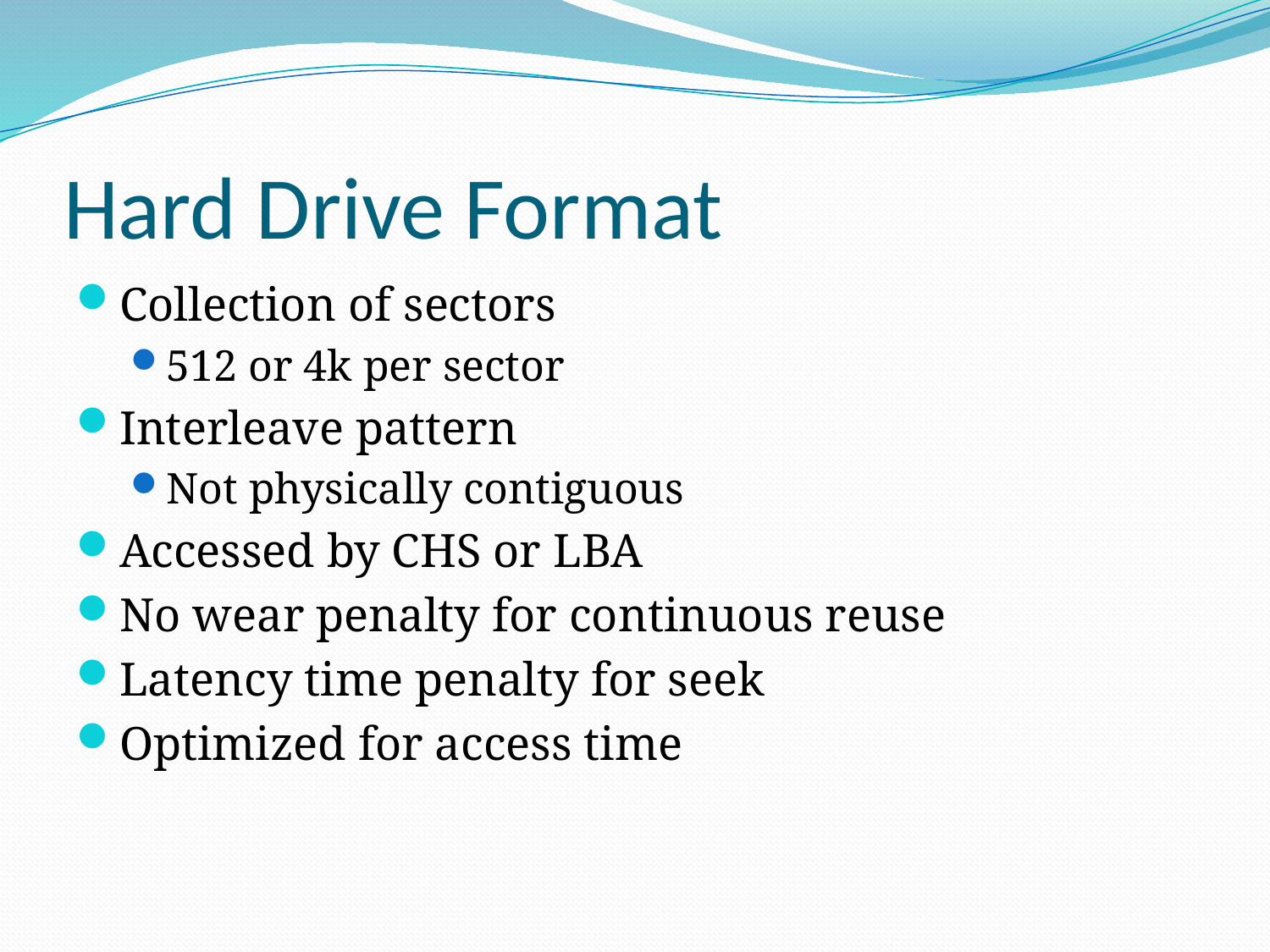

# Hard Drive Format
Collection of sectors
512 or 4k per sector
Interleave pattern
Not physically contiguous
Accessed by CHS or LBA
No wear penalty for continuous reuse
Latency time penalty for seek
Optimized for access time